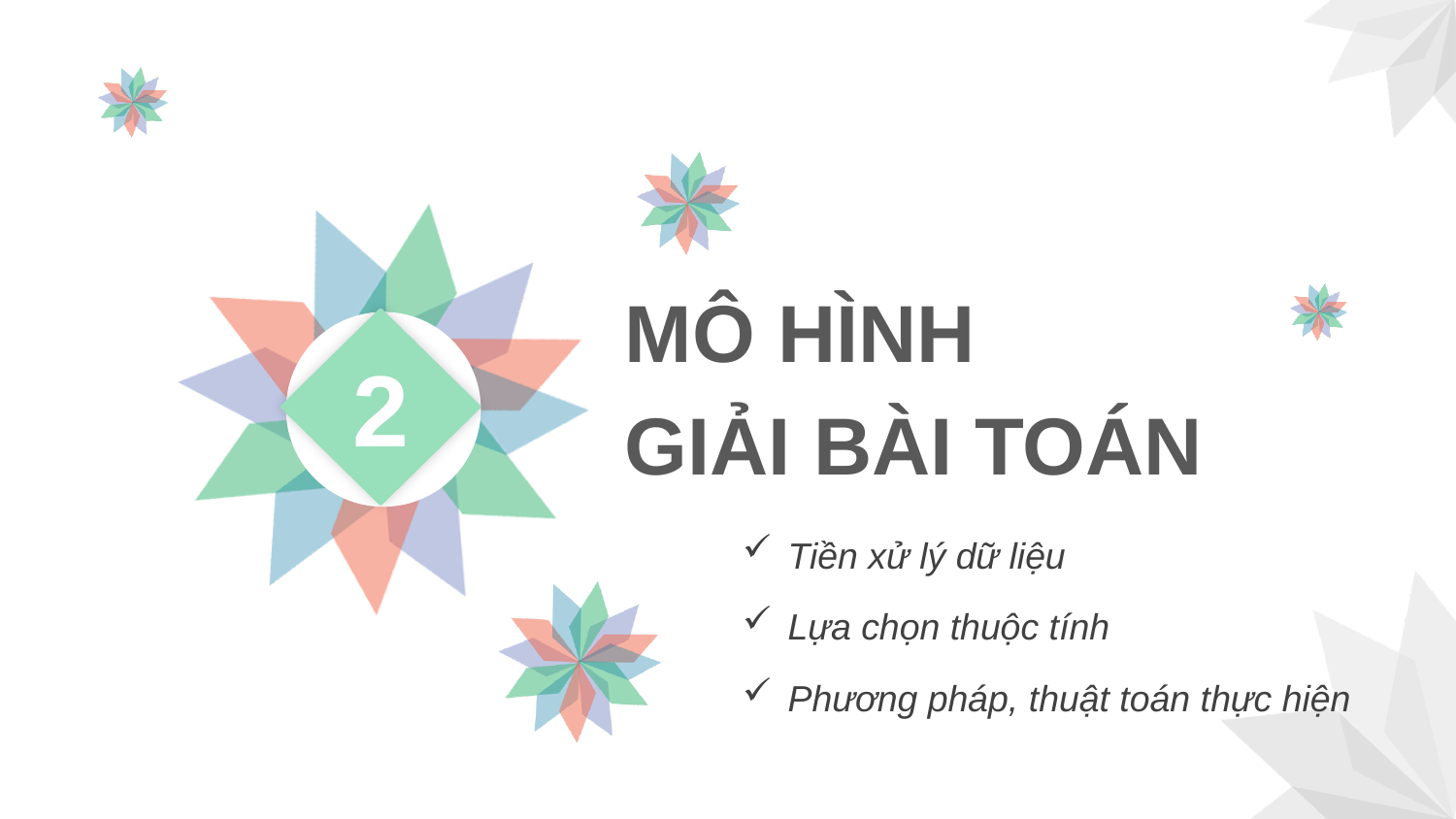

2
MÔ HÌNH
GIẢI BÀI TOÁN
Tiền xử lý dữ liệu
Lựa chọn thuộc tính
Phương pháp, thuật toán thực hiện